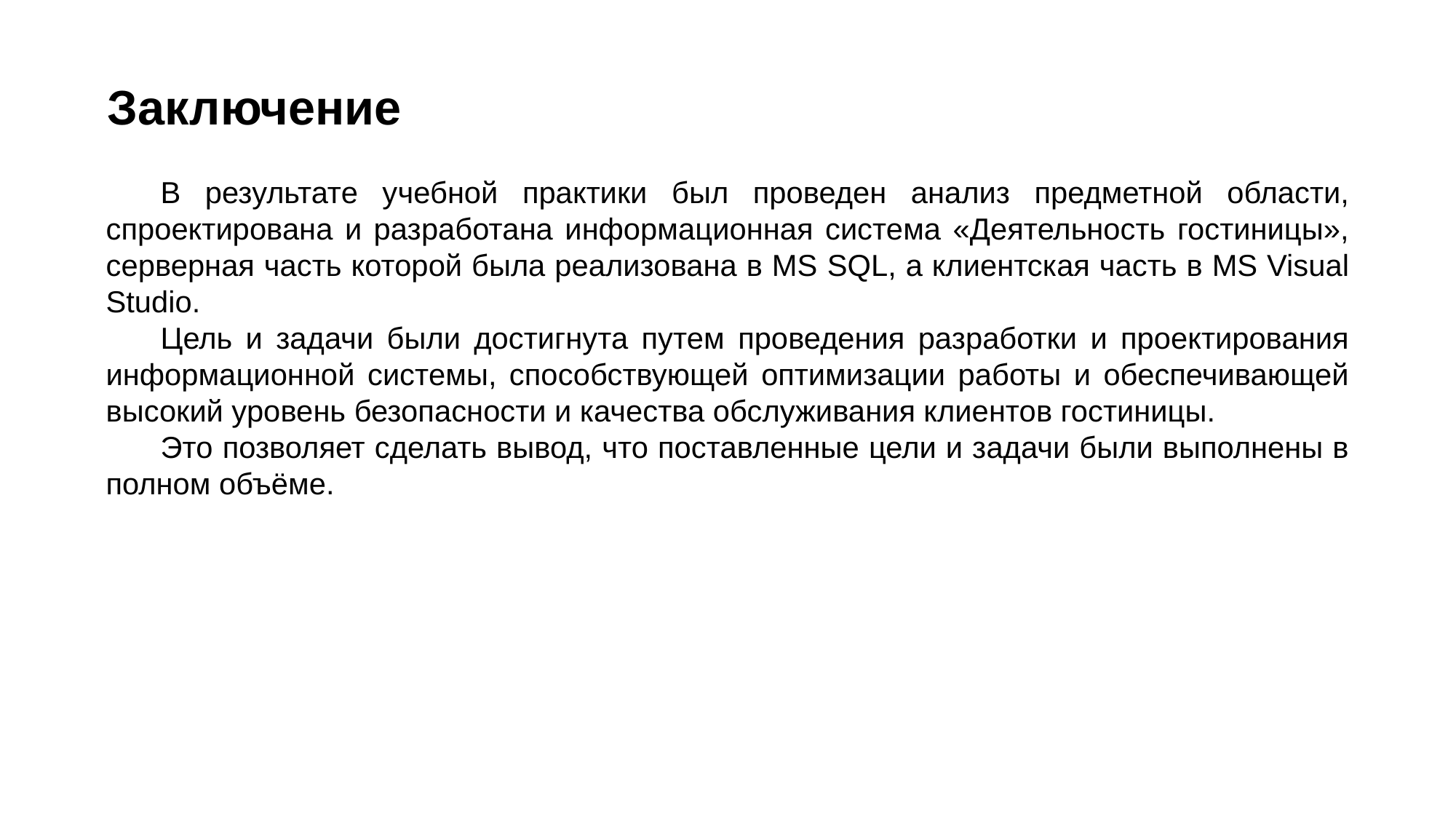

Заключение
В результате учебной практики был проведен анализ предметной области, спроектирована и разработана информационная система «Деятельность гостиницы», серверная часть которой была реализована в MS SQL, а клиентская часть в MS Visual Studio.
Цель и задачи были достигнута путем проведения разработки и проектирования информационной системы, способствующей оптимизации работы и обеспечивающей высокий уровень безопасности и качества обслуживания клиентов гостиницы.
Это позволяет сделать вывод, что поставленные цели и задачи были выполнены в полном объёме.